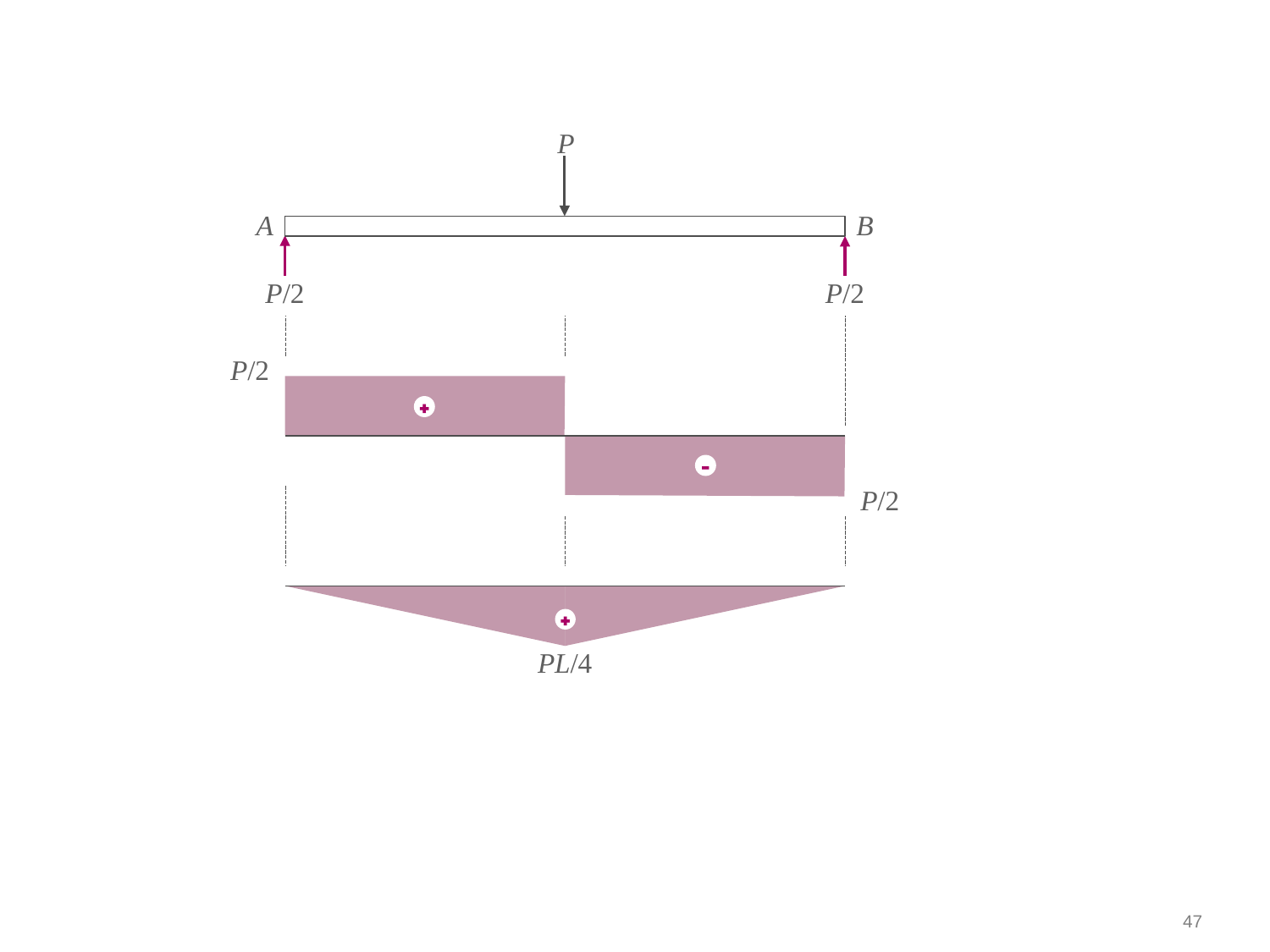

P
A
B

P/2
P/2
P/2

+

-
P/2

+
PL/4